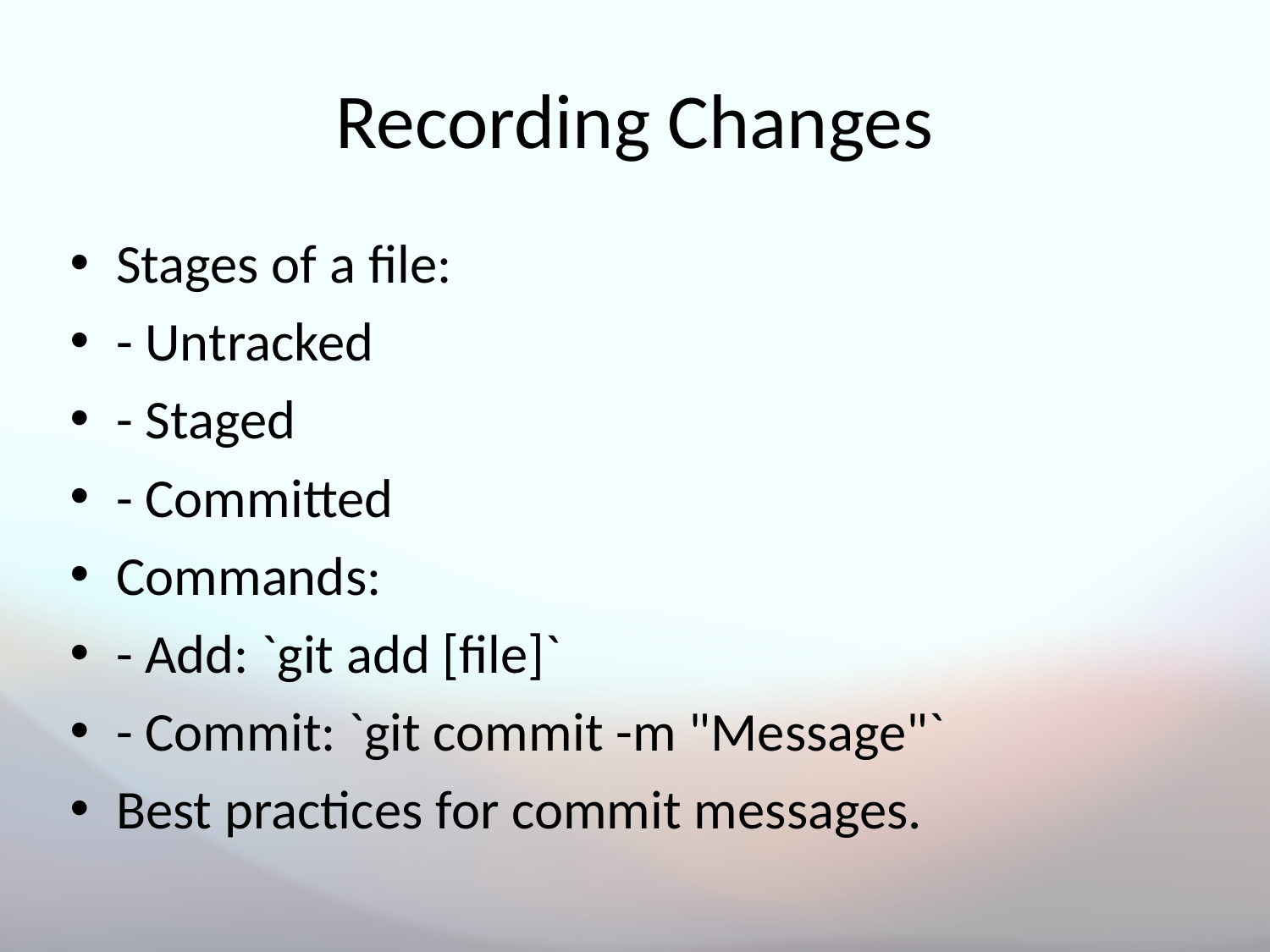

# Recording Changes
Stages of a file:
- Untracked
- Staged
- Committed
Commands:
- Add: `git add [file]`
- Commit: `git commit -m "Message"`
Best practices for commit messages.